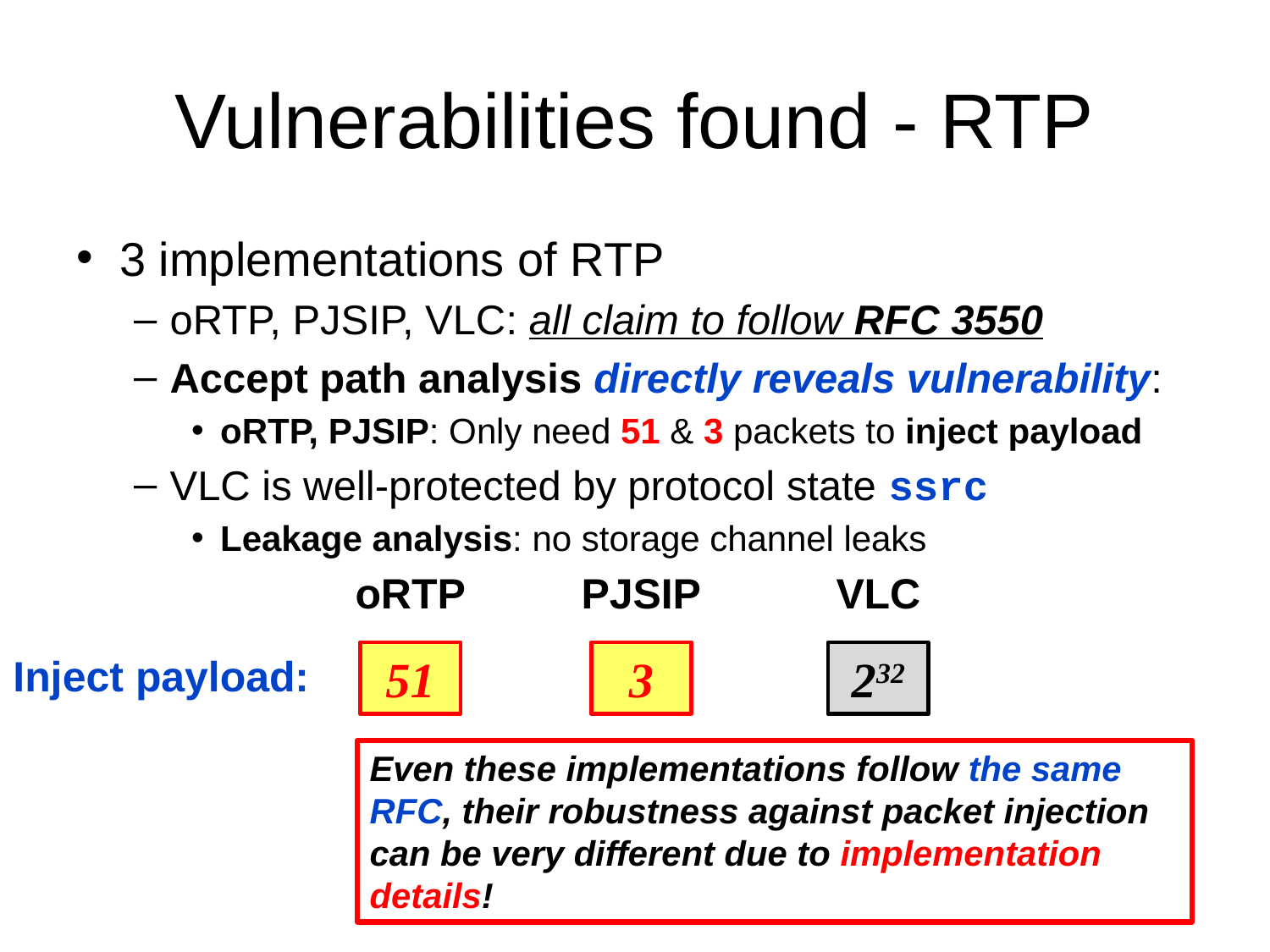

# Vulnerabilities found - RTP
3 implementations of RTP
oRTP, PJSIP, VLC: all claim to follow RFC 3550
Accept path analysis directly reveals vulnerability:
oRTP, PJSIP: Only need 51 & 3 packets to inject payload
VLC is well-protected by protocol state ssrc
Leakage analysis: no storage channel leaks
VLC
oRTP
PJSIP
3
51
232
Inject payload:
Even these implementations follow the same RFC, their robustness against packet injection can be very different due to implementation details!
21